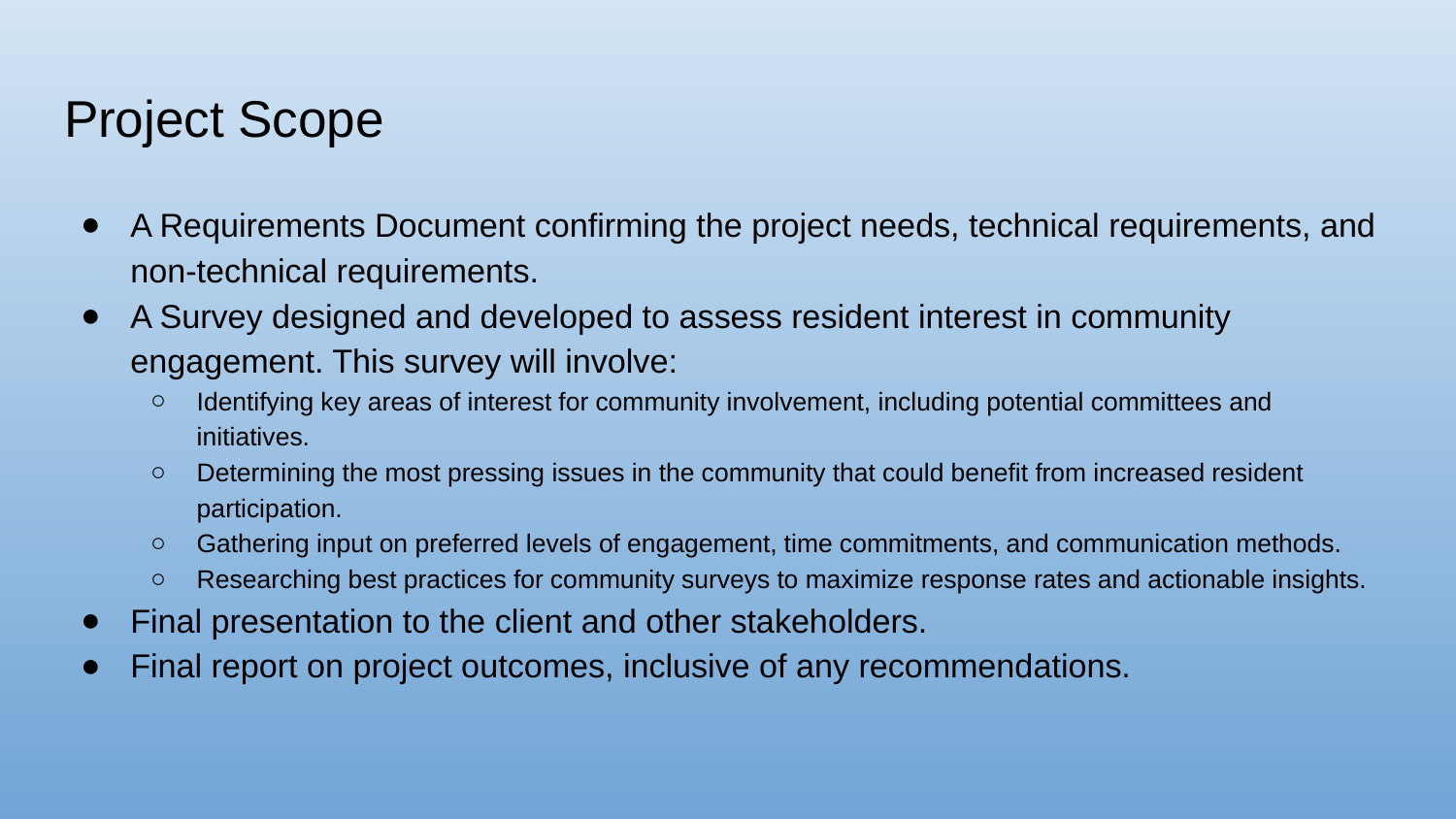

# Project Scope
A Requirements Document confirming the project needs, technical requirements, and non-technical requirements.
A Survey designed and developed to assess resident interest in community engagement. This survey will involve:
Identifying key areas of interest for community involvement, including potential committees and initiatives.
Determining the most pressing issues in the community that could benefit from increased resident participation.
Gathering input on preferred levels of engagement, time commitments, and communication methods.
Researching best practices for community surveys to maximize response rates and actionable insights.
Final presentation to the client and other stakeholders.
Final report on project outcomes, inclusive of any recommendations.